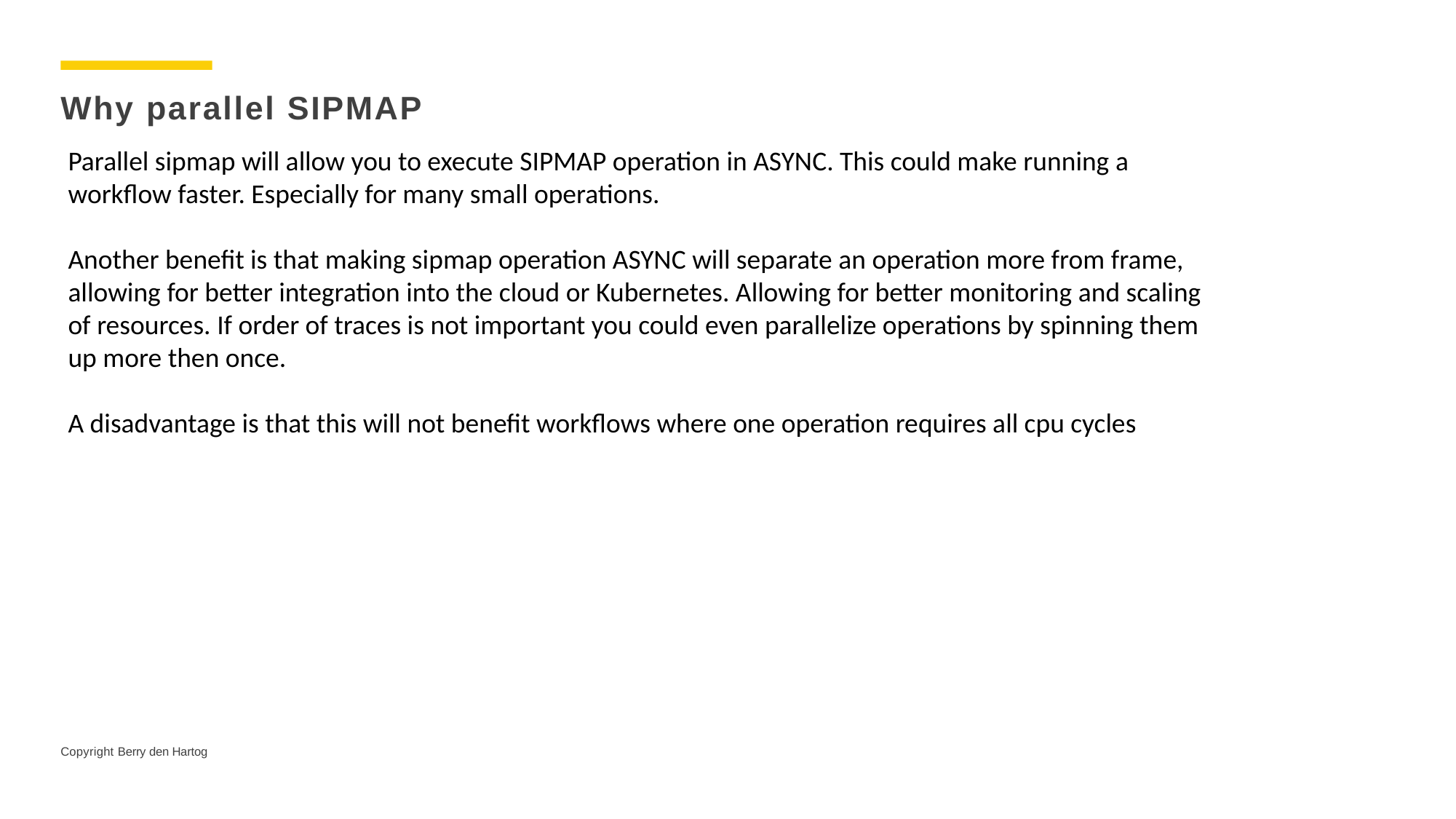

Why parallel SIPMAP
Parallel sipmap will allow you to execute SIPMAP operation in ASYNC. This could make running a workflow faster. Especially for many small operations.

Another benefit is that making sipmap operation ASYNC will separate an operation more from frame, allowing for better integration into the cloud or Kubernetes. Allowing for better monitoring and scaling of resources. If order of traces is not important you could even parallelize operations by spinning them up more then once.

A disadvantage is that this will not benefit workflows where one operation requires all cpu cycles
Copyright Berry den Hartog